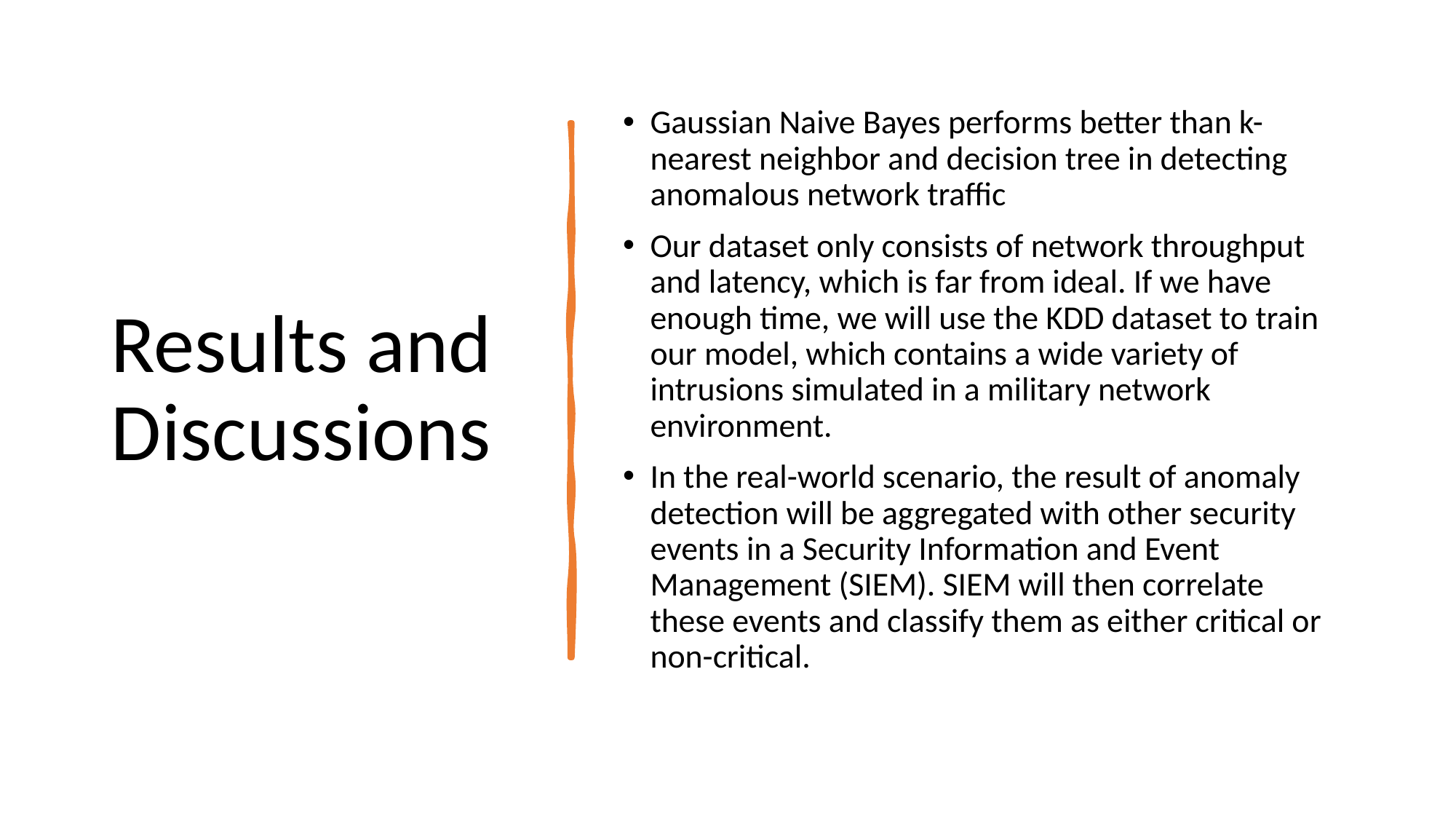

# Results and Discussions
Gaussian Naive Bayes performs better than k-nearest neighbor and decision tree in detecting anomalous network traffic
Our dataset only consists of network throughput and latency, which is far from ideal. If we have enough time, we will use the KDD dataset to train our model, which contains a wide variety of intrusions simulated in a military network environment.
In the real-world scenario, the result of anomaly detection will be aggregated with other security events in a Security Information and Event Management (SIEM). SIEM will then correlate these events and classify them as either critical or non-critical.